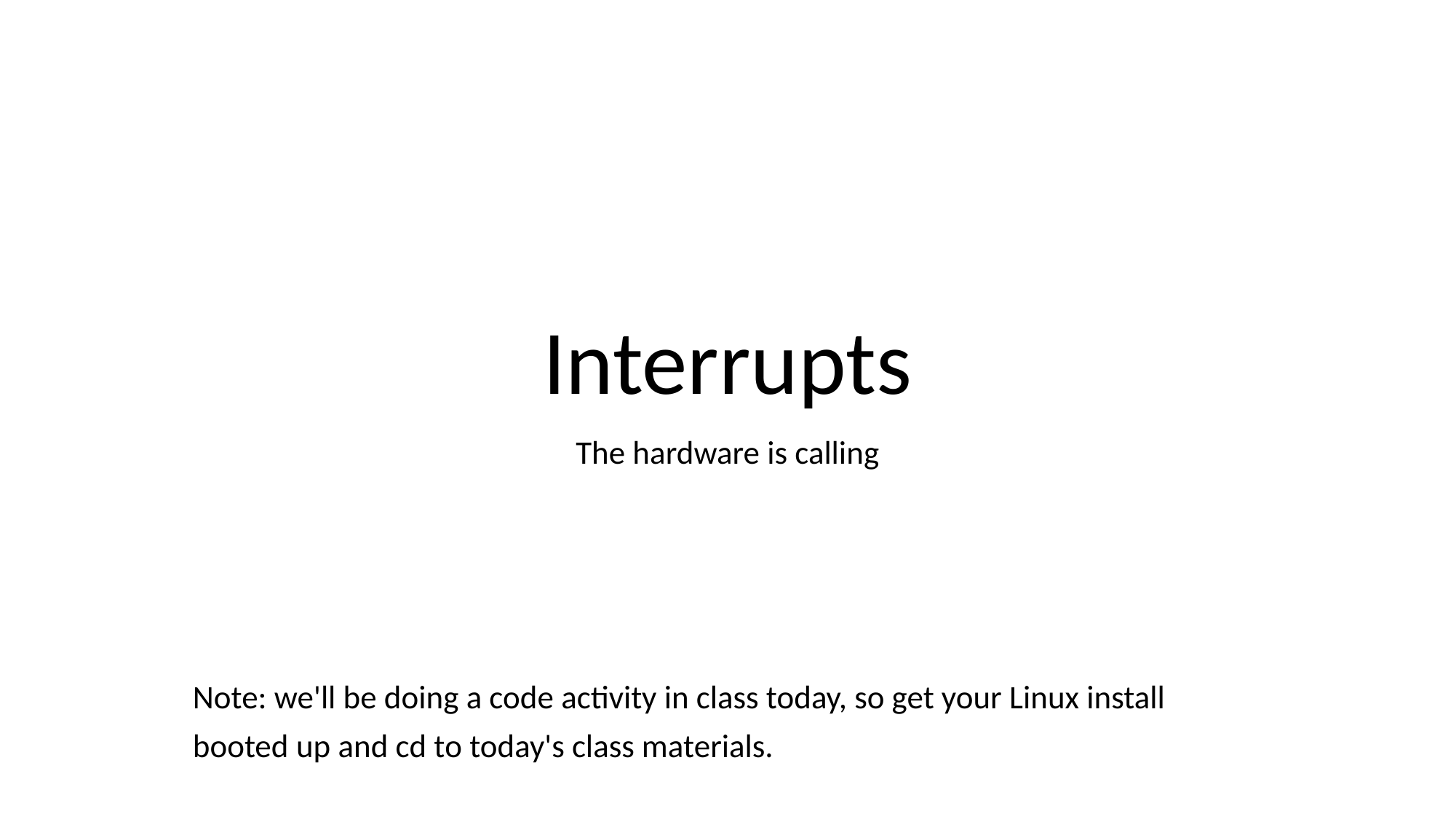

# Interrupts
The hardware is calling

Note: we'll be doing a code activity in class today, so get your Linux install
booted up and cd to today's class materials.